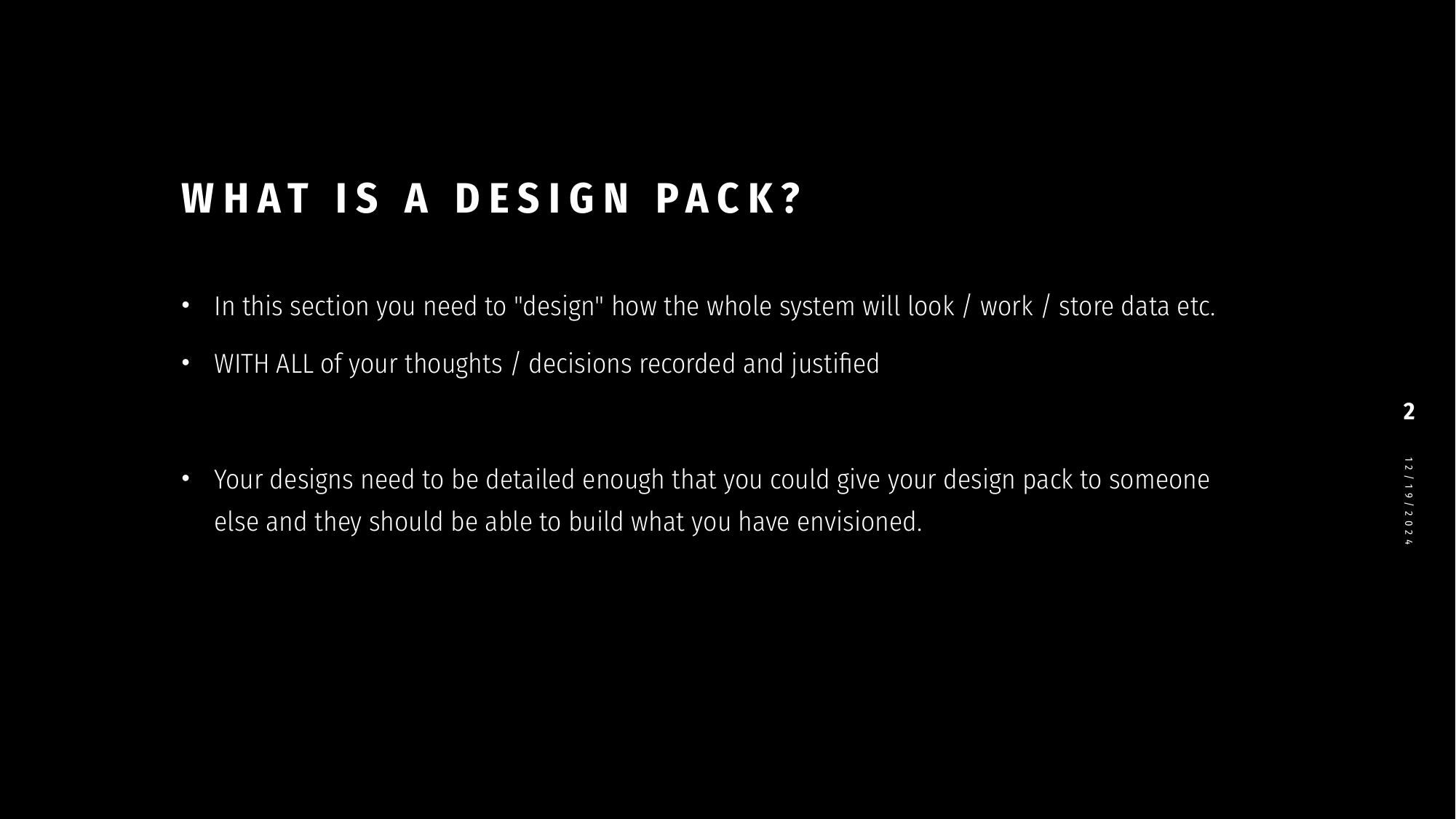

# What is a design pack?

In this section you need to "design" how the whole system will look / work / store data etc.
WITH ALL of your thoughts / decisions recorded and justified

Your designs need to be detailed enough that you could give your design pack to someone else and they should be able to build what you have envisioned.
2
12/19/2024